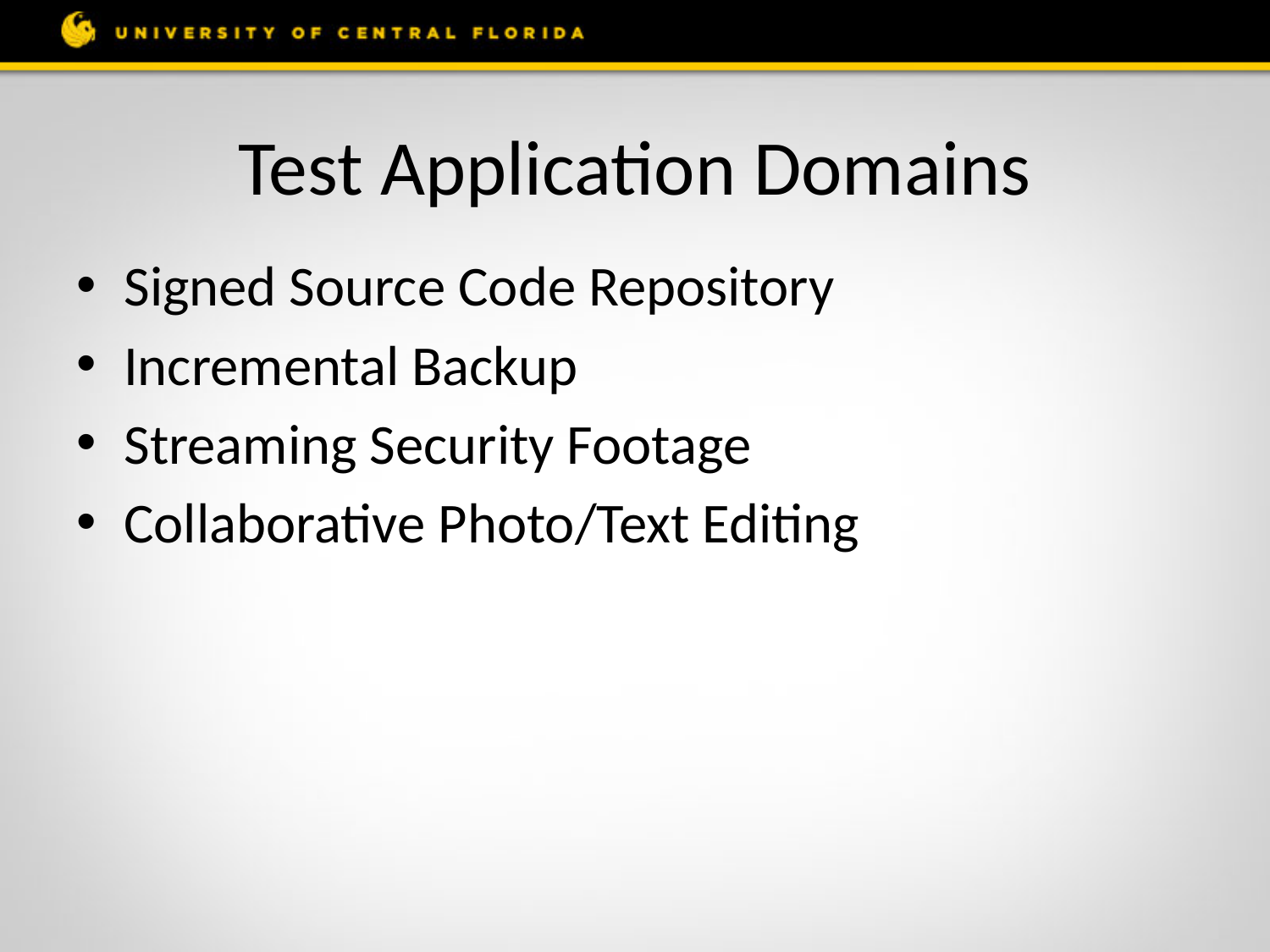

# Test Application Domains
Signed Source Code Repository
Incremental Backup
Streaming Security Footage
Collaborative Photo/Text Editing